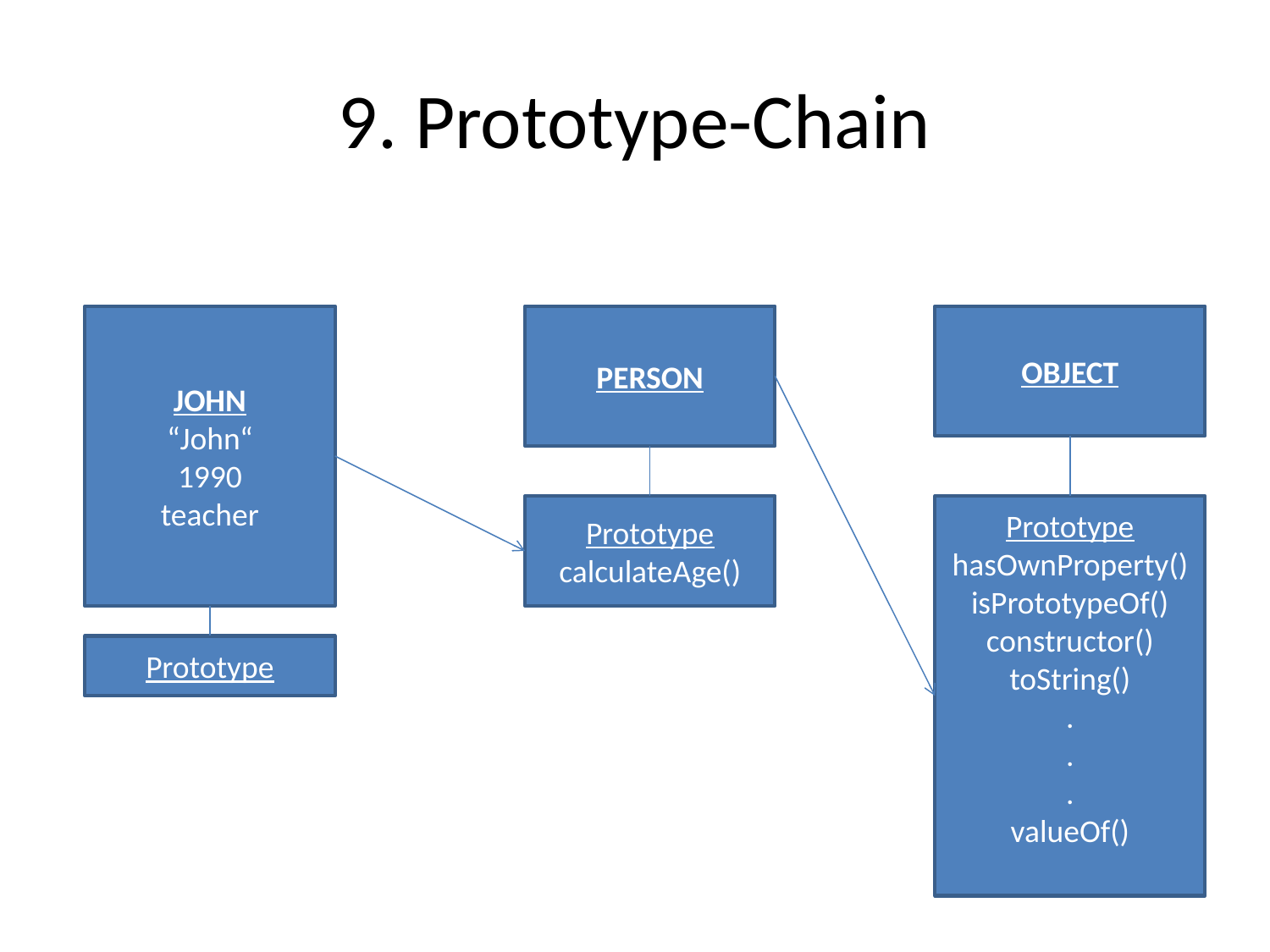

# 9. Prototype-Chain
JOHN
“John“
1990
teacher
PERSON
OBJECT
Prototype
calculateAge()
Prototype
hasOwnProperty()
isPrototypeOf()
constructor()
toString()
.
.
.
valueOf()

Prototype